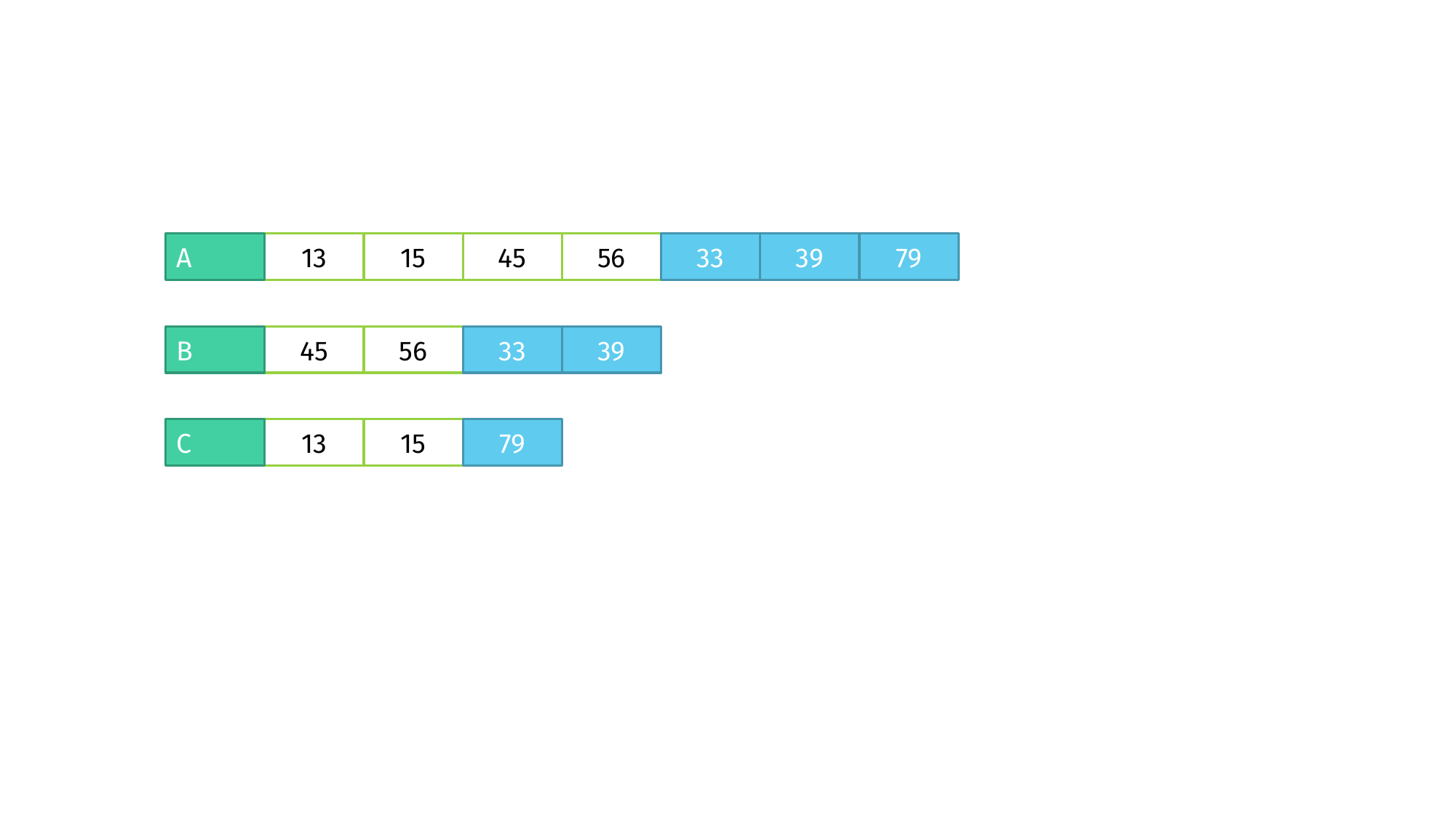

A
56
33
39
79
45
15
13
B
39
33
56
45
C
79
15
13